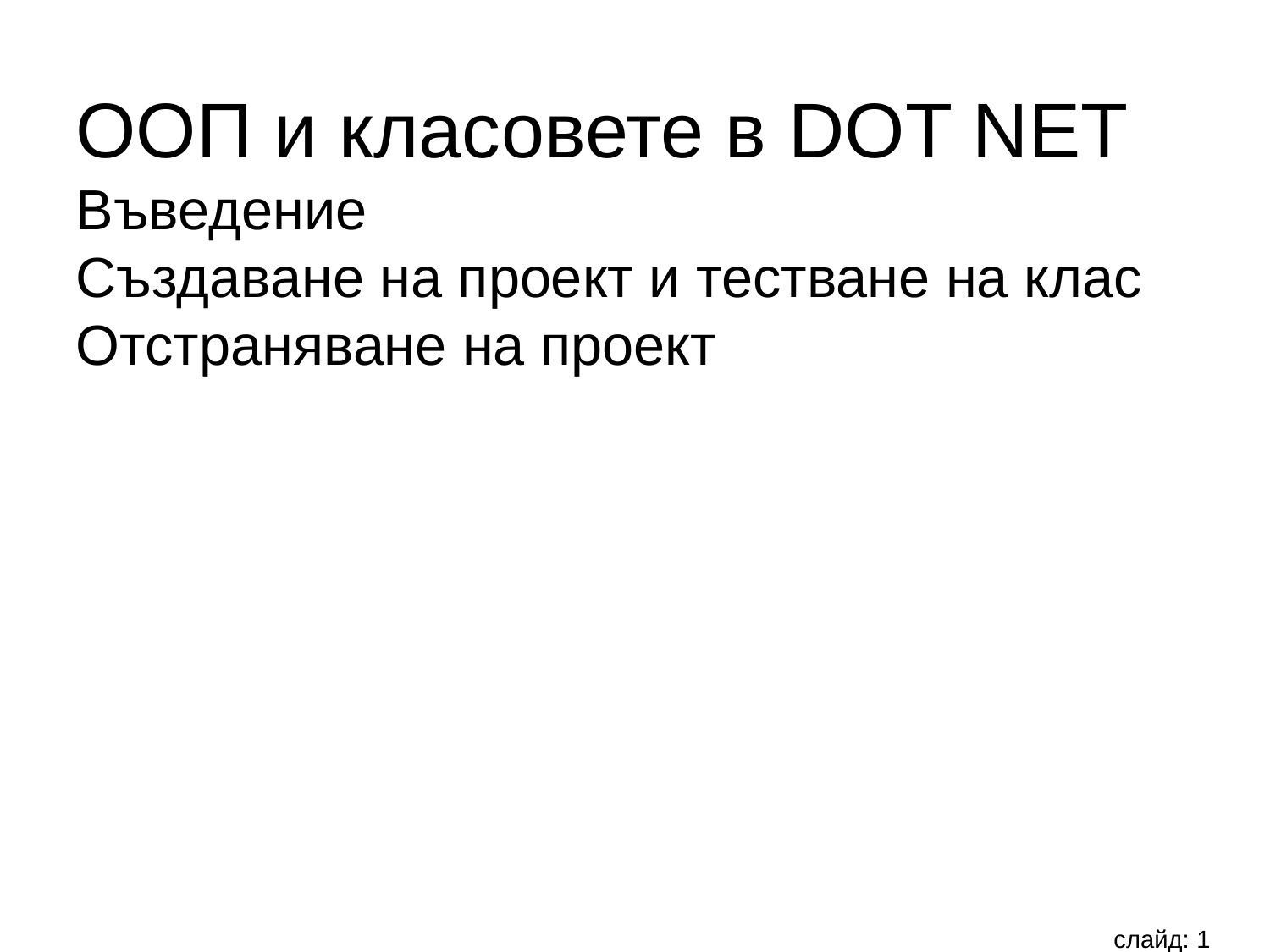

ООП и класовете в DOT NET
Въведение
Създаване на проект и тестване на клас
Отстраняване на проект